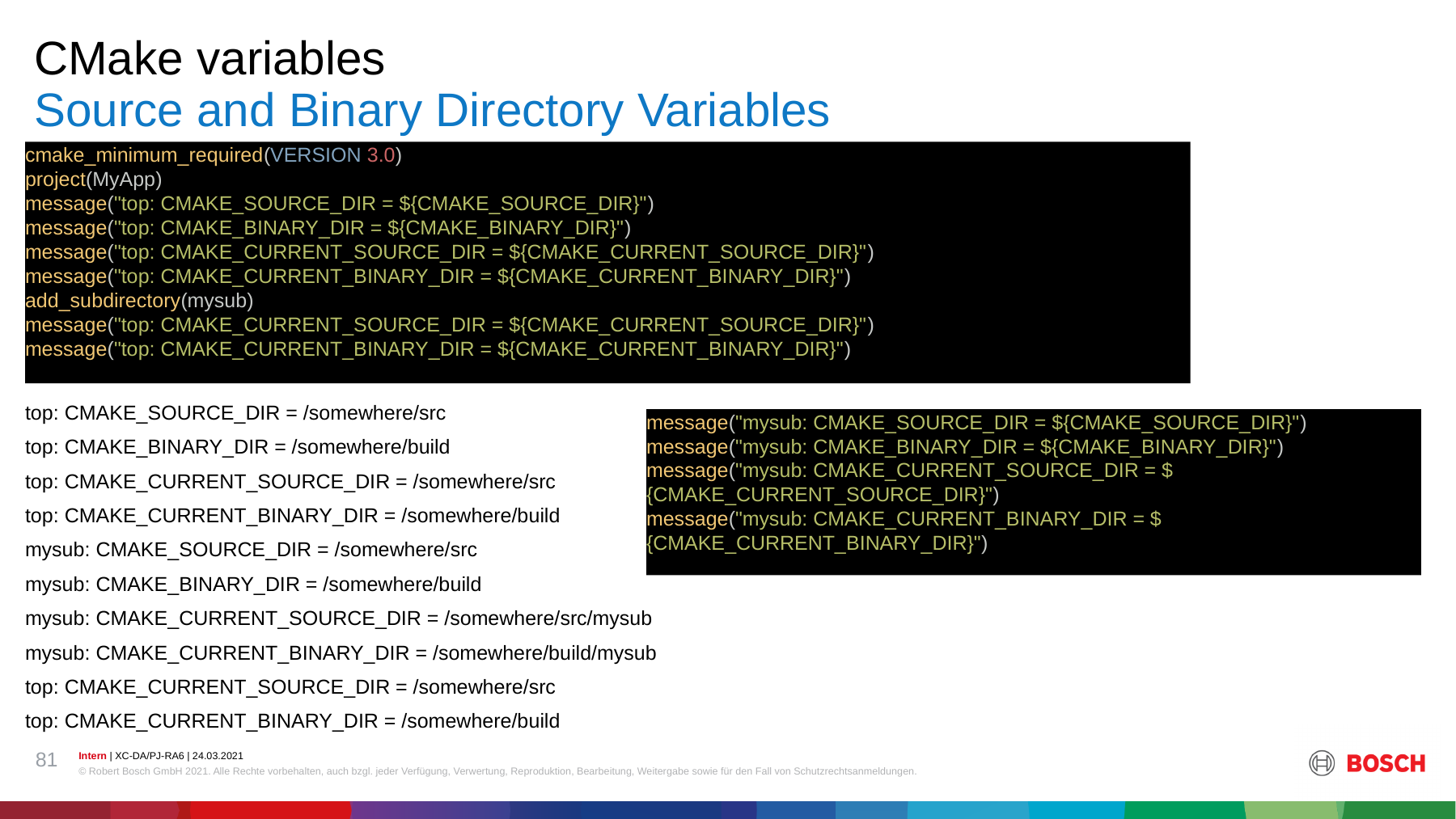

CMake variables
# Source and Binary Directory Variables
cmake_minimum_required(VERSION 3.0)
project(MyApp)
message("top: CMAKE_SOURCE_DIR = ${CMAKE_SOURCE_DIR}")
message("top: CMAKE_BINARY_DIR = ${CMAKE_BINARY_DIR}")
message("top: CMAKE_CURRENT_SOURCE_DIR = ${CMAKE_CURRENT_SOURCE_DIR}")
message("top: CMAKE_CURRENT_BINARY_DIR = ${CMAKE_CURRENT_BINARY_DIR}")
add_subdirectory(mysub)
message("top: CMAKE_CURRENT_SOURCE_DIR = ${CMAKE_CURRENT_SOURCE_DIR}")
message("top: CMAKE_CURRENT_BINARY_DIR = ${CMAKE_CURRENT_BINARY_DIR}")
top: CMAKE_SOURCE_DIR = /somewhere/src
top: CMAKE_BINARY_DIR = /somewhere/build
top: CMAKE_CURRENT_SOURCE_DIR = /somewhere/src
top: CMAKE_CURRENT_BINARY_DIR = /somewhere/build
mysub: CMAKE_SOURCE_DIR = /somewhere/src
mysub: CMAKE_BINARY_DIR = /somewhere/build
mysub: CMAKE_CURRENT_SOURCE_DIR = /somewhere/src/mysub
mysub: CMAKE_CURRENT_BINARY_DIR = /somewhere/build/mysub
top: CMAKE_CURRENT_SOURCE_DIR = /somewhere/src
top: CMAKE_CURRENT_BINARY_DIR = /somewhere/build
message("mysub: CMAKE_SOURCE_DIR = ${CMAKE_SOURCE_DIR}")
message("mysub: CMAKE_BINARY_DIR = ${CMAKE_BINARY_DIR}")
message("mysub: CMAKE_CURRENT_SOURCE_DIR = ${CMAKE_CURRENT_SOURCE_DIR}")
message("mysub: CMAKE_CURRENT_BINARY_DIR = ${CMAKE_CURRENT_BINARY_DIR}")
81